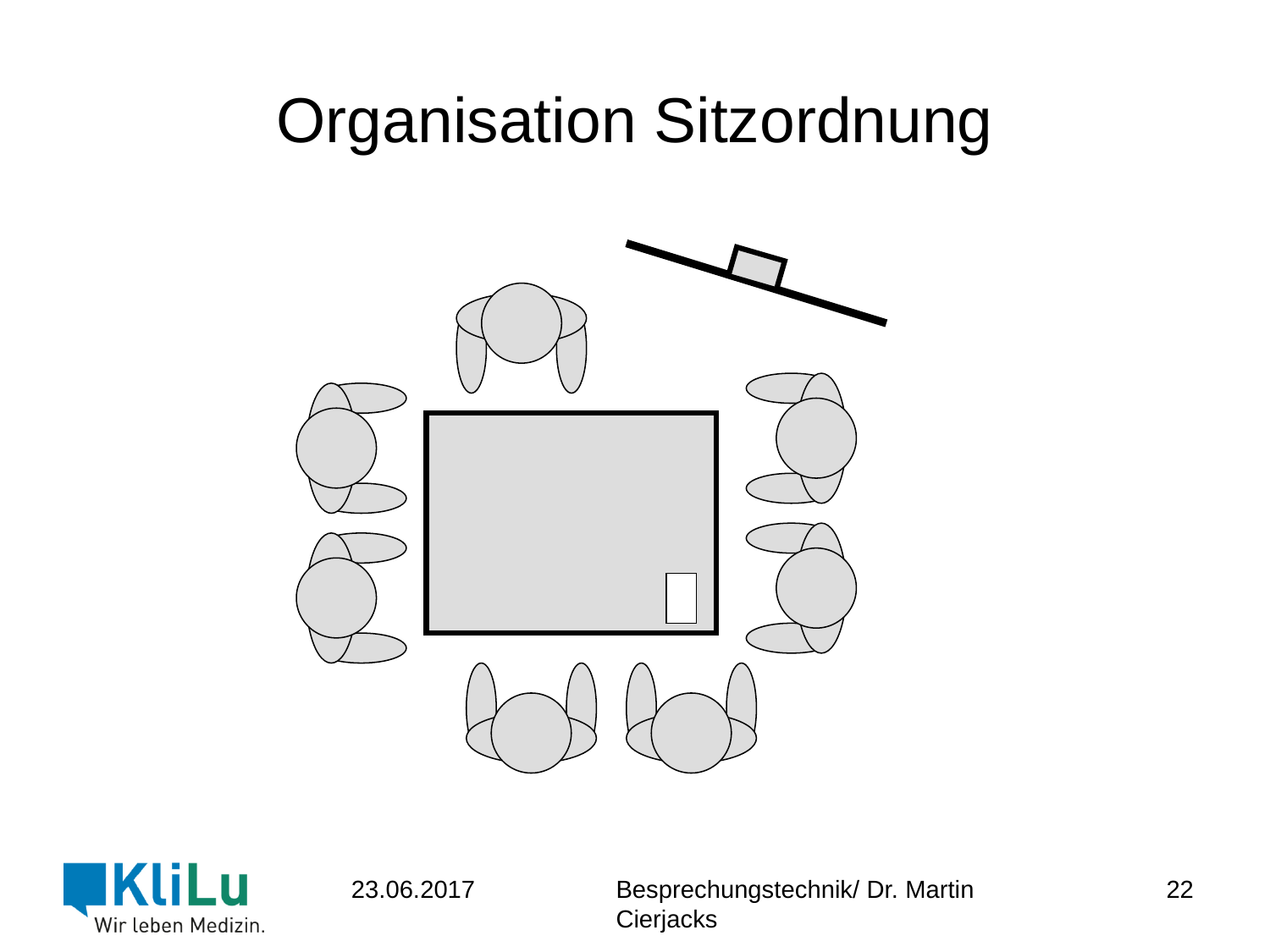

# Organisation Sitzordnung

22
23.06.2017
Besprechungstechnik/ Dr. Martin Cierjacks